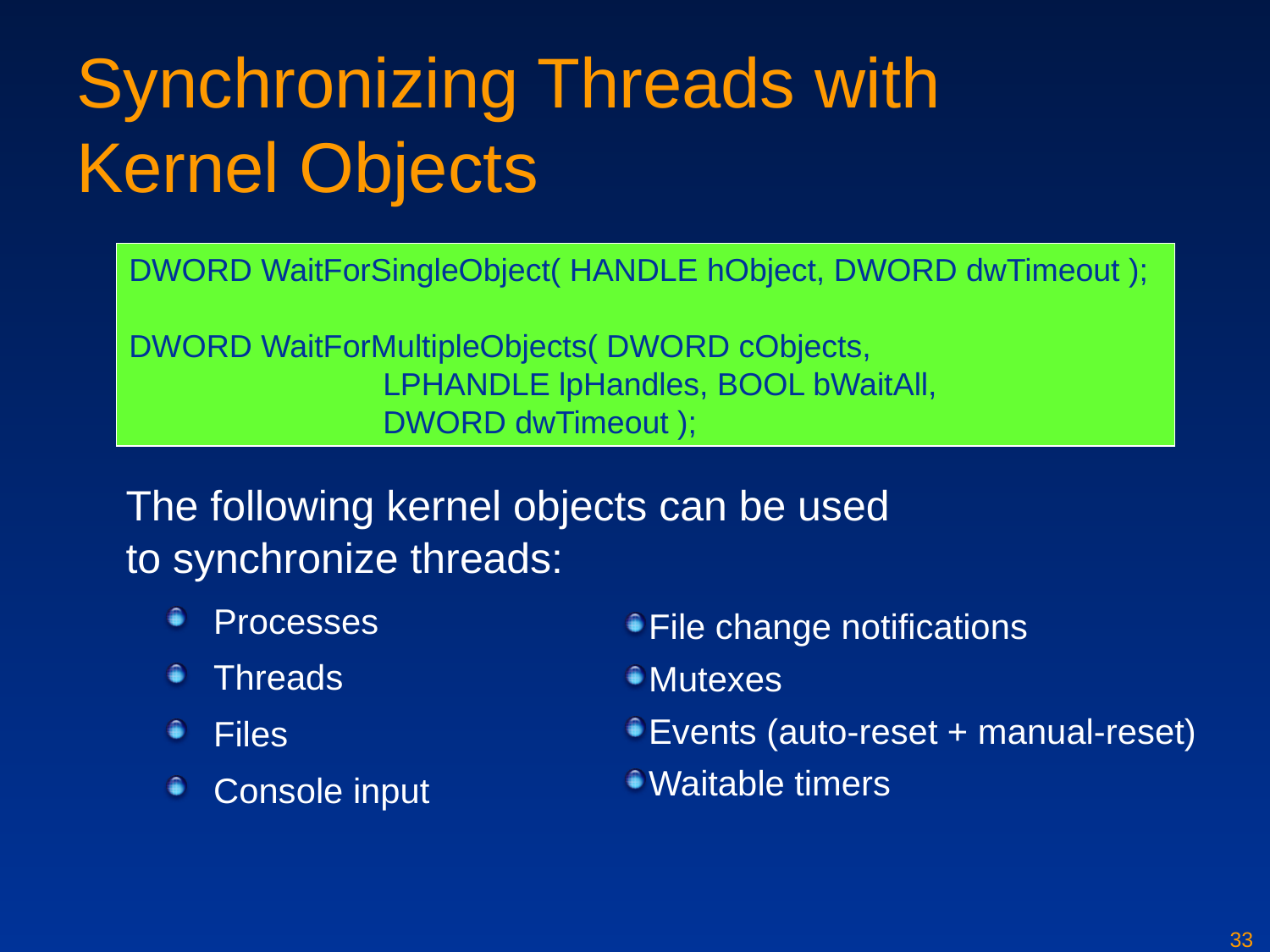

# Synchronizing Threads with Kernel Objects
DWORD WaitForSingleObject( HANDLE hObject, DWORD dwTimeout );

DWORD WaitForMultipleObjects( DWORD cObjects,
		LPHANDLE lpHandles, BOOL bWaitAll,
		DWORD dwTimeout );
	The following kernel objects can be used
to synchronize threads:
Processes
Threads
Files
Console input
File change notifications
Mutexes
Events (auto-reset + manual-reset)
Waitable timers
33